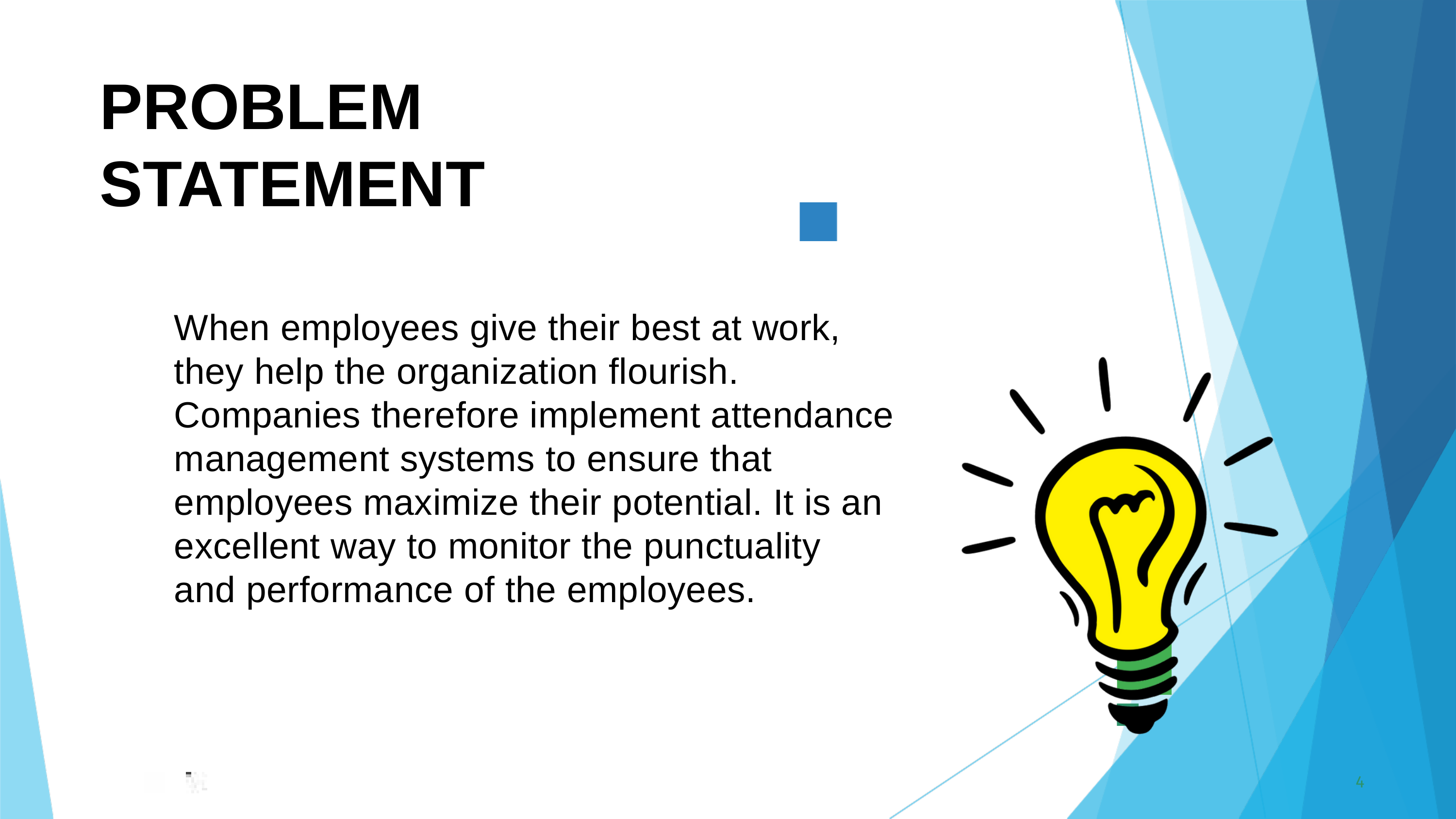

PROBLEM	STATEMENT

When employees give their best at work, they help the organization flourish. Companies therefore implement attendance management systems to ensure that employees maximize their potential. It is an excellent way to monitor the punctuality and performance of the employees.

4